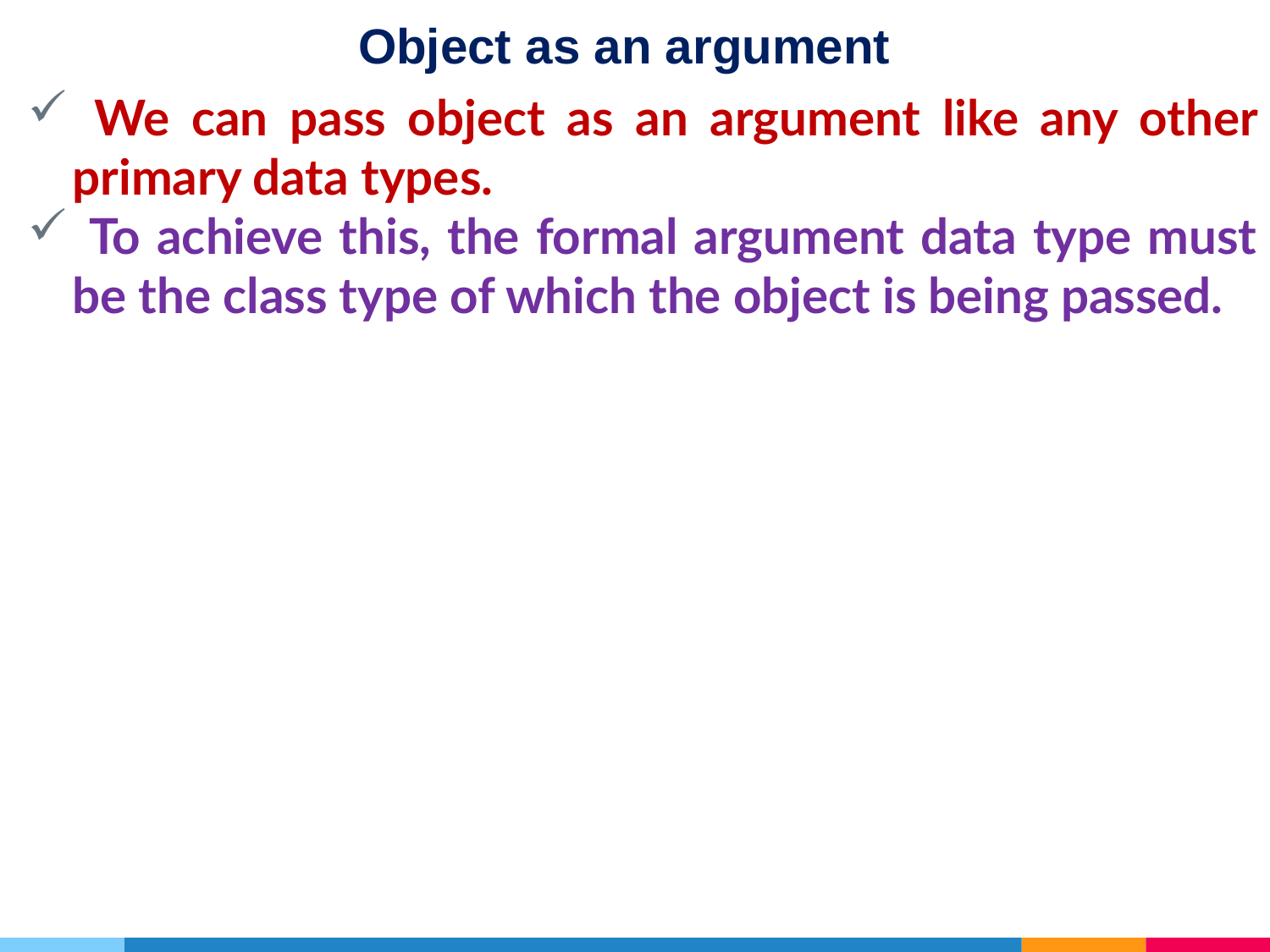

# Object as an argument
 We can pass object as an argument like any other primary data types.
 To achieve this, the formal argument data type must be the class type of which the object is being passed.